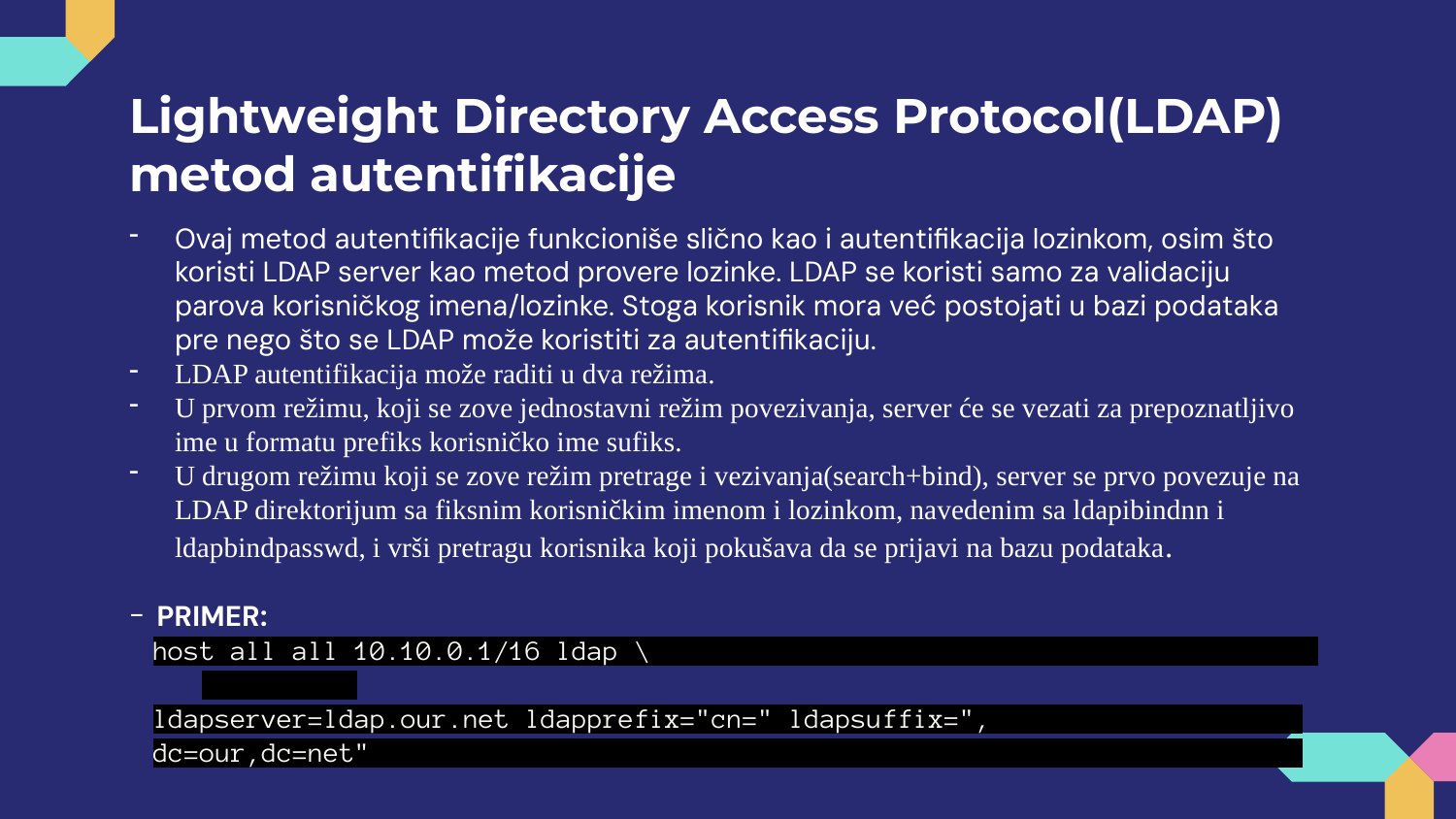

# Lightweight Directory Access Protocol(LDAP) metod autentifikacije
Ovaj metod autentifikacije funkcioniše slično kao i autentifikacija lozinkom, osim što koristi LDAP server kao metod provere lozinke. LDAP se koristi samo za validaciju parova korisničkog imena/lozinke. Stoga korisnik mora već postojati u bazi podataka pre nego što se LDAP može koristiti za autentifikaciju.
LDAP autentifikacija može raditi u dva režima.
U prvom režimu, koji se zove jednostavni režim povezivanja, server će se vezati za prepoznatljivo ime u formatu prefiks korisničko ime sufiks.
U drugom režimu koji se zove režim pretrage i vezivanja(search+bind), server se prvo povezuje na LDAP direktorijum sa fiksnim korisničkim imenom i lozinkom, navedenim sa ldapibindnn i ldapbindpasswd, i vrši pretragu korisnika koji pokušava da se prijavi na bazu podataka.

PRIMER:
host all all 10.10.0.1/16 ldap \
ldapserver=ldap.our.net ldapprefix="cn=" ldapsuffix=",
dc=our,dc=net"